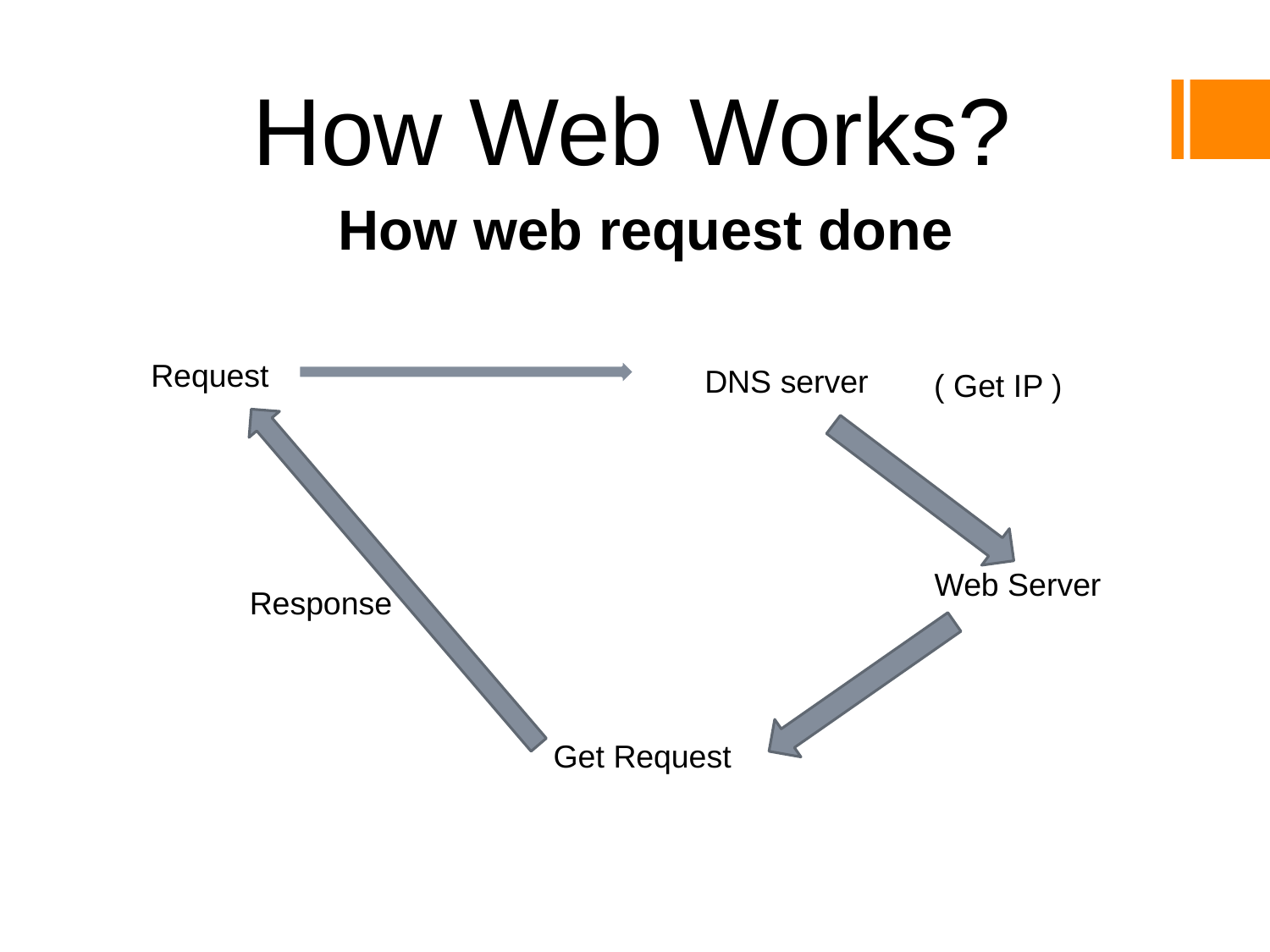

How Web Works?
How web request done
Request
DNS server

( Get IP )

Web Server
Response

Get Request